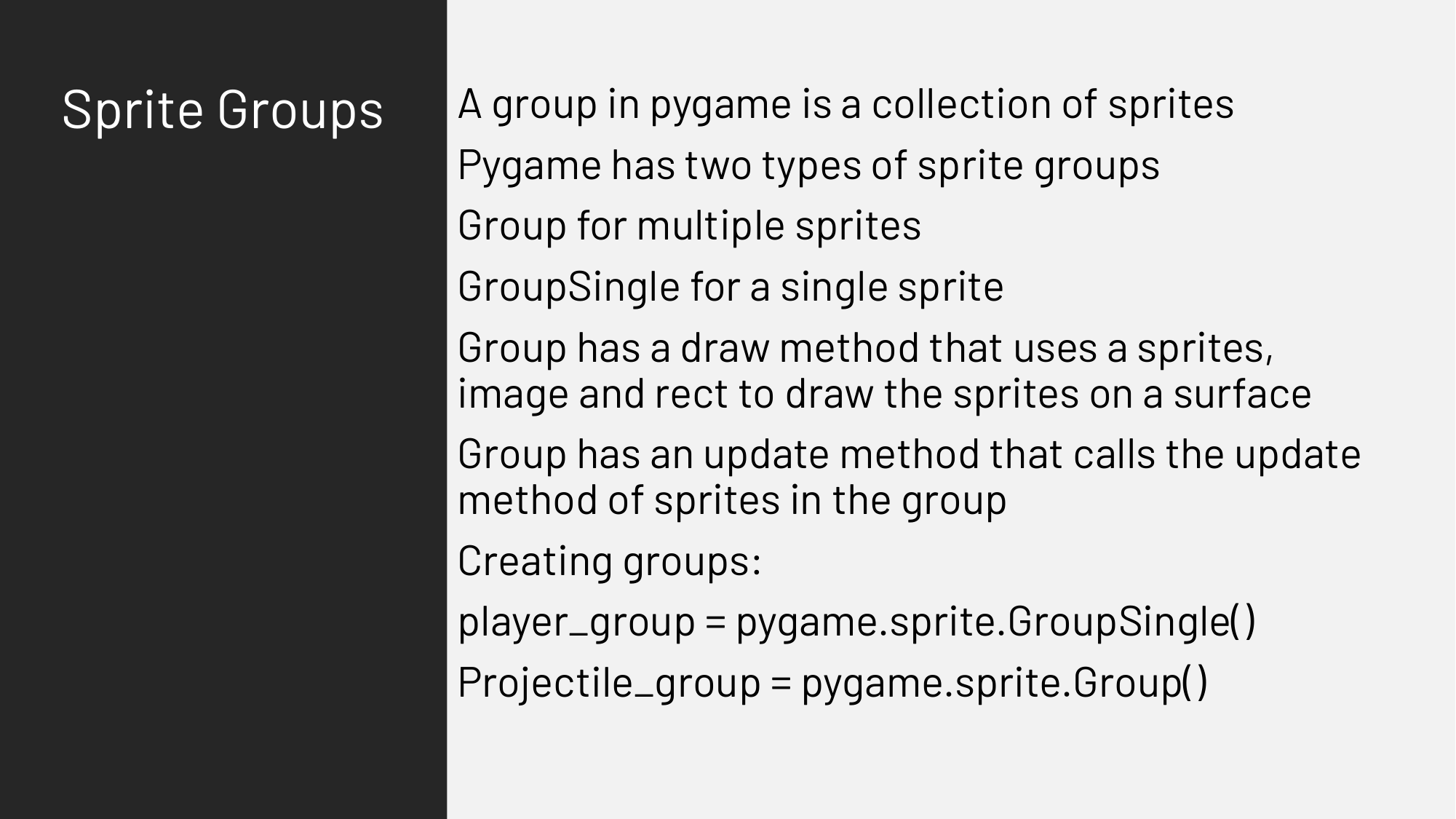

# Sprite Groups
A group in pygame is a collection of sprites
Pygame has two types of sprite groups
Group for multiple sprites
GroupSingle for a single sprite
Group has a draw method that uses a sprites, image and rect to draw the sprites on a surface
Group has an update method that calls the update method of sprites in the group
Creating groups:
player_group = pygame.sprite.GroupSingle()
Projectile_group = pygame.sprite.Group()